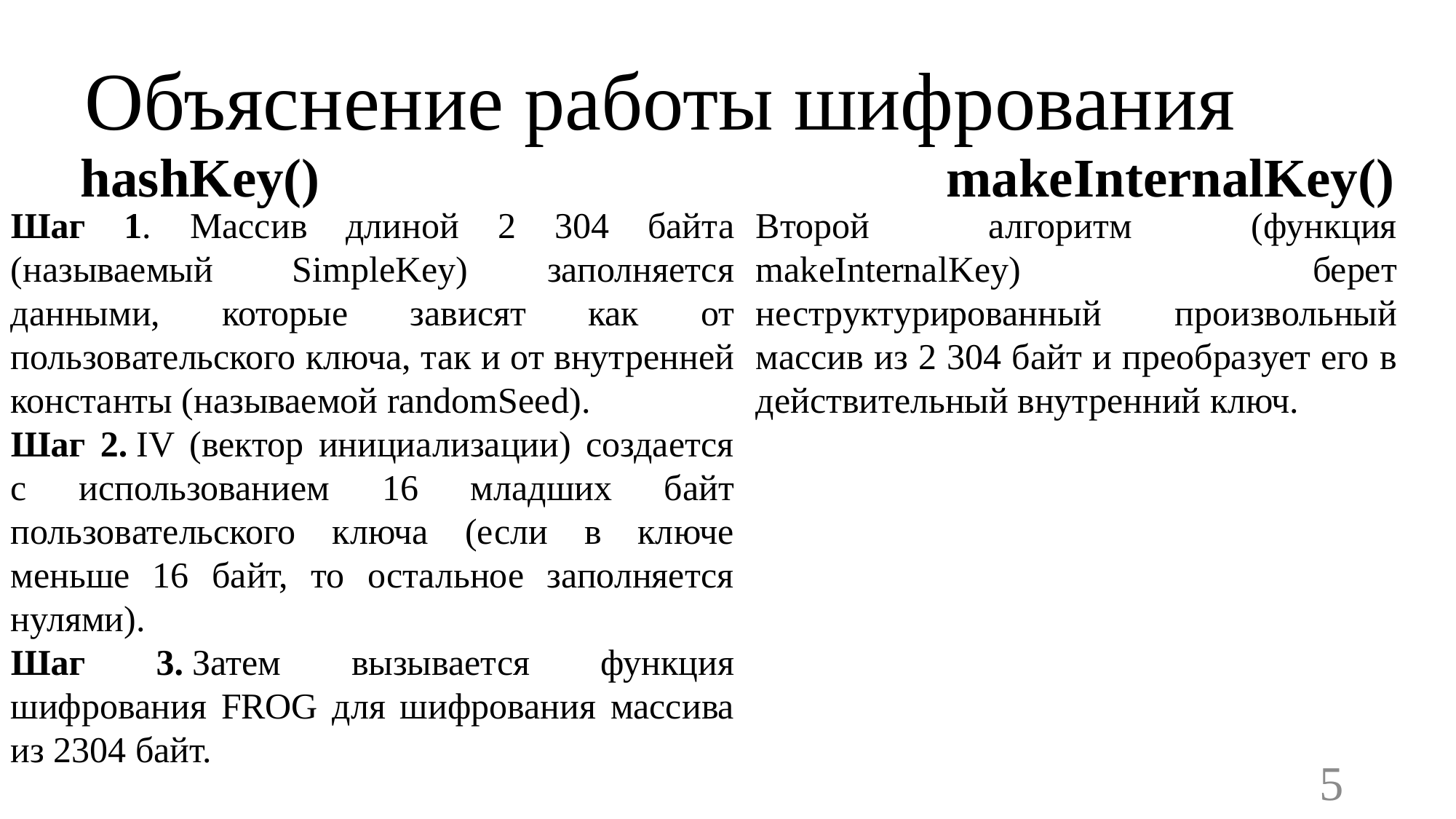

Объяснение работы шифрования
hashKey()
makeInternalKey()
Шаг 1. Массив длиной 2 304 байта (называемый SimpleKey) заполняется данными, которые зависят как от пользовательского ключа, так и от внутренней константы (называемой randomSeed).
Шаг 2. IV (вектор инициализации) создается с использованием 16 младших байт пользовательского ключа (если в ключе меньше 16 байт, то остальное заполняется нулями).
Шаг 3. Затем вызывается функция шифрования FROG для шифрования массива из 2304 байт.
Второй алгоритм (функция makeInternalKey) берет неструктурированный произвольный массив из 2 304 байт и преобразует его в действительный внутренний ключ.
5